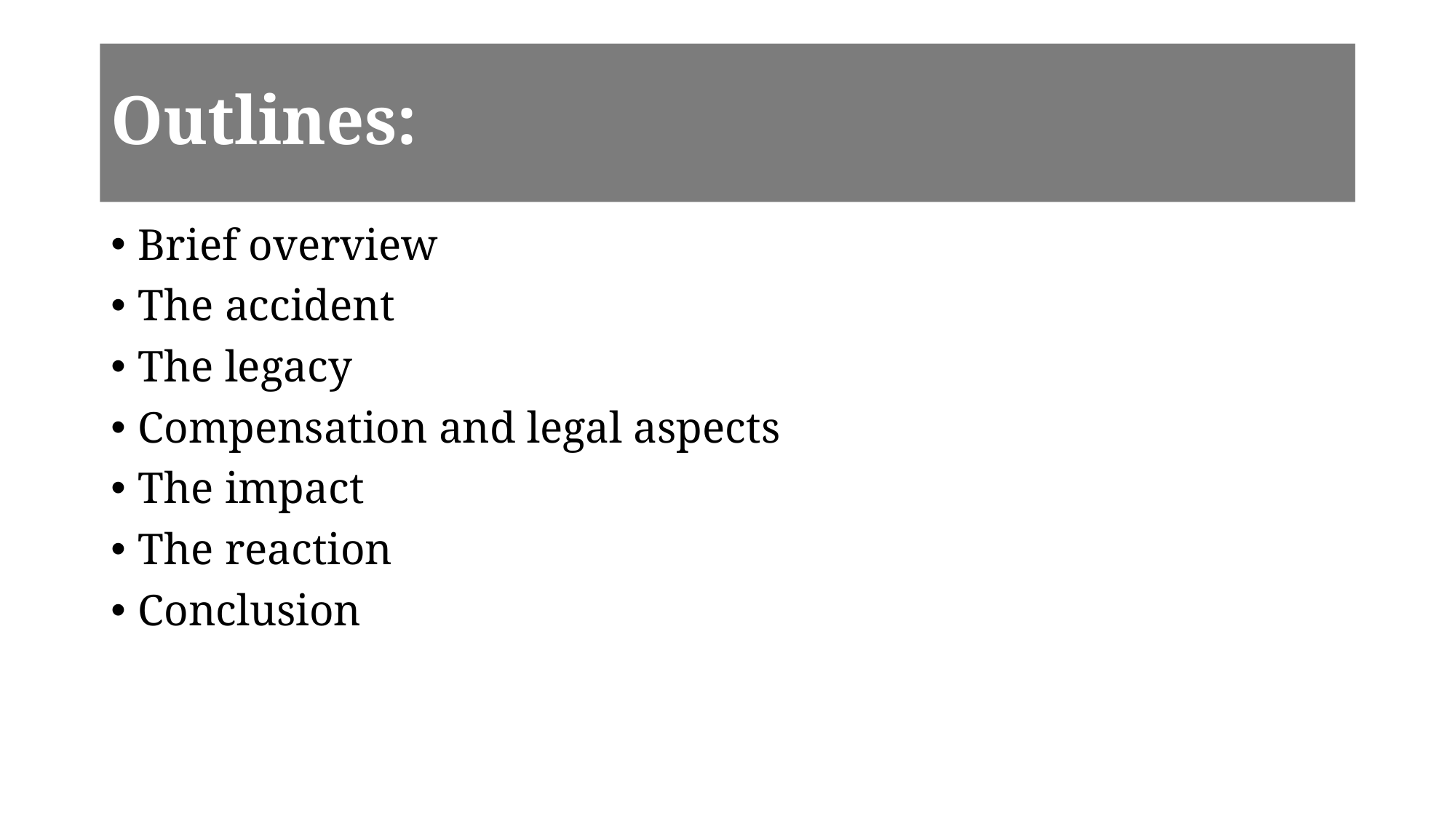

# Outlines:
Brief overview
The accident
The legacy
Compensation and legal aspects
The impact
The reaction
Conclusion